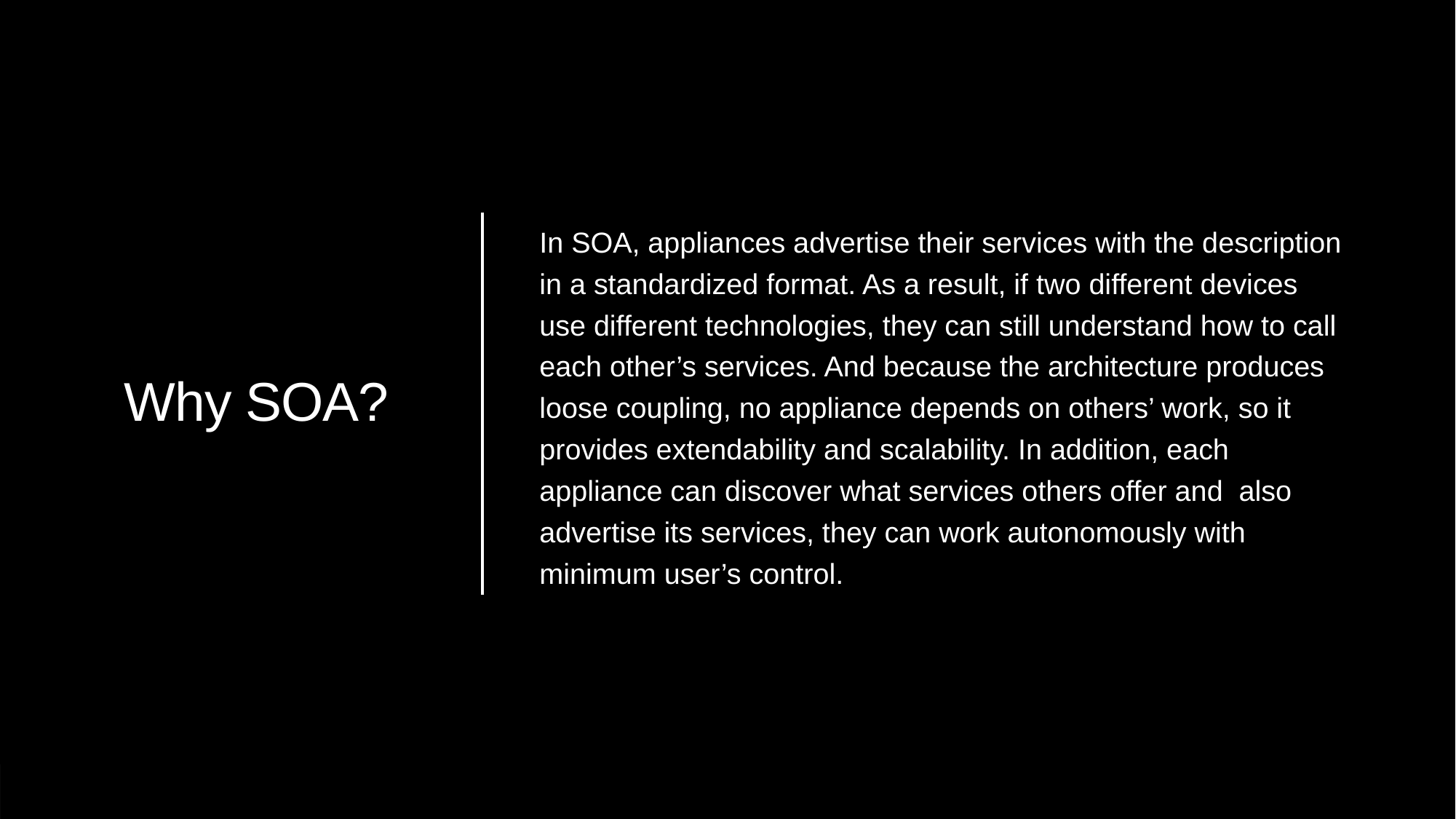

# Why SOA?
In SOA, appliances advertise their services with the description in a standardized format. As a result, if two different devices use different technologies, they can still understand how to call each other’s services. And because the architecture produces loose coupling, no appliance depends on others’ work, so it provides extendability and scalability. In addition, each appliance can discover what services others offer and  also advertise its services, they can work autonomously with minimum user’s control.